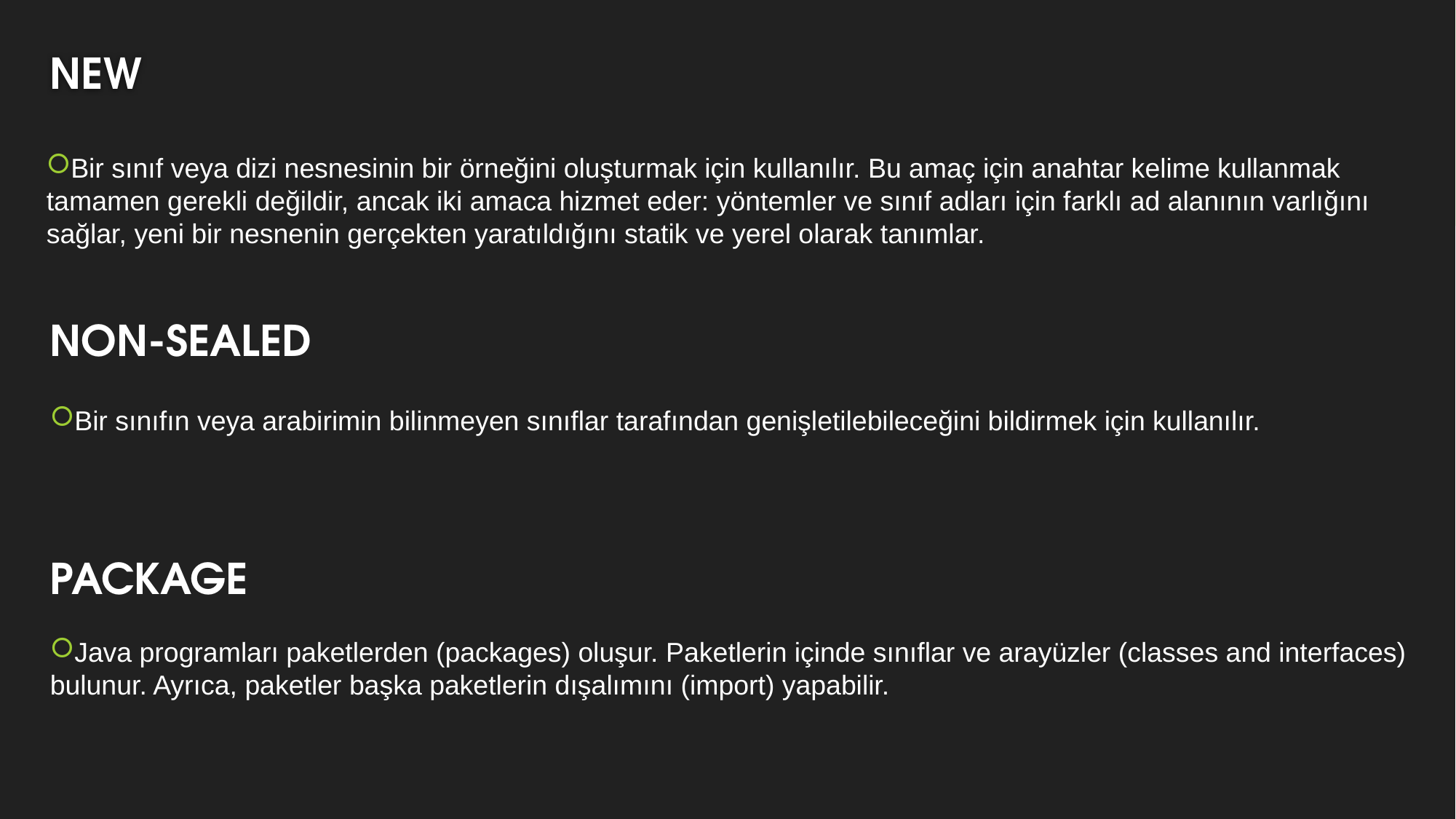

# NEW
Bir sınıf veya dizi nesnesinin bir örneğini oluşturmak için kullanılır. Bu amaç için anahtar kelime kullanmak tamamen gerekli değildir, ancak iki amaca hizmet eder: yöntemler ve sınıf adları için farklı ad alanının varlığını sağlar, yeni bir nesnenin gerçekten yaratıldığını statik ve yerel olarak tanımlar.

NON-SEALED
Bir sınıfın veya arabirimin bilinmeyen sınıflar tarafından genişletilebileceğini bildirmek için kullanılır.

PACKAGE
Java programları paketlerden (packages) oluşur. Paketlerin içinde sınıflar ve arayüzler (classes and interfaces) bulunur. Ayrıca, paketler başka paketlerin dışalımını (import) yapabilir.